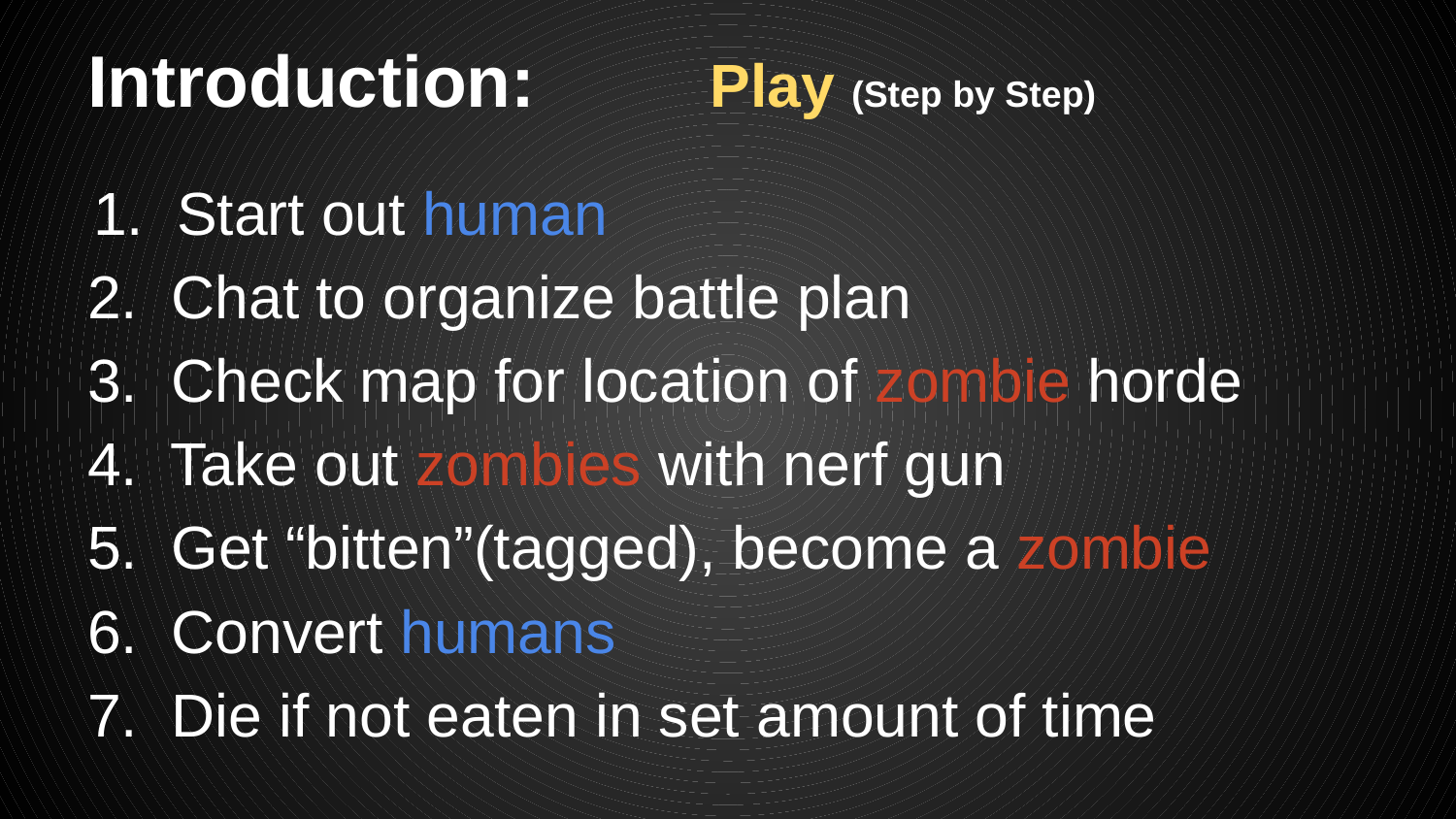

# Introduction:      	  Play (Step by Step)
 Start out human
2.  Chat to organize battle plan
3.  Check map for location of zombie horde
4.  Take out zombies with nerf gun
5.  Get “bitten”(tagged), become a zombie
6.  Convert humans
7.  Die if not eaten in set amount of time